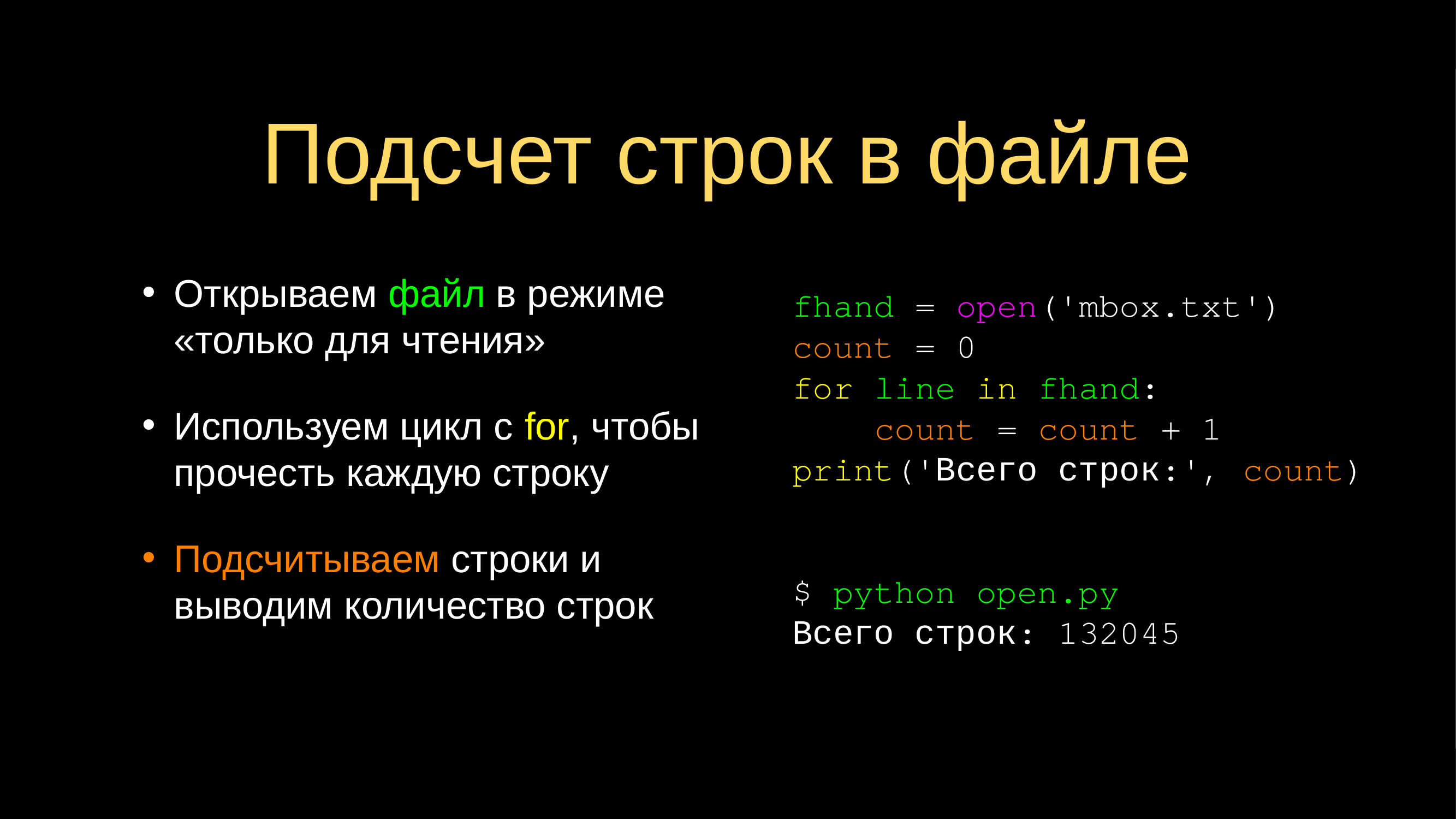

# Подсчет строк в файле
Открываем файл в режиме «только для чтения»
Используем цикл с for, чтобы прочесть каждую строку
Подсчитываем строки и выводим количество строк
fhand = open('mbox.txt')
count = 0
for line in fhand:
    count = count + 1
print('Всего строк:', count)

$ python open.py
Всего строк: 132045